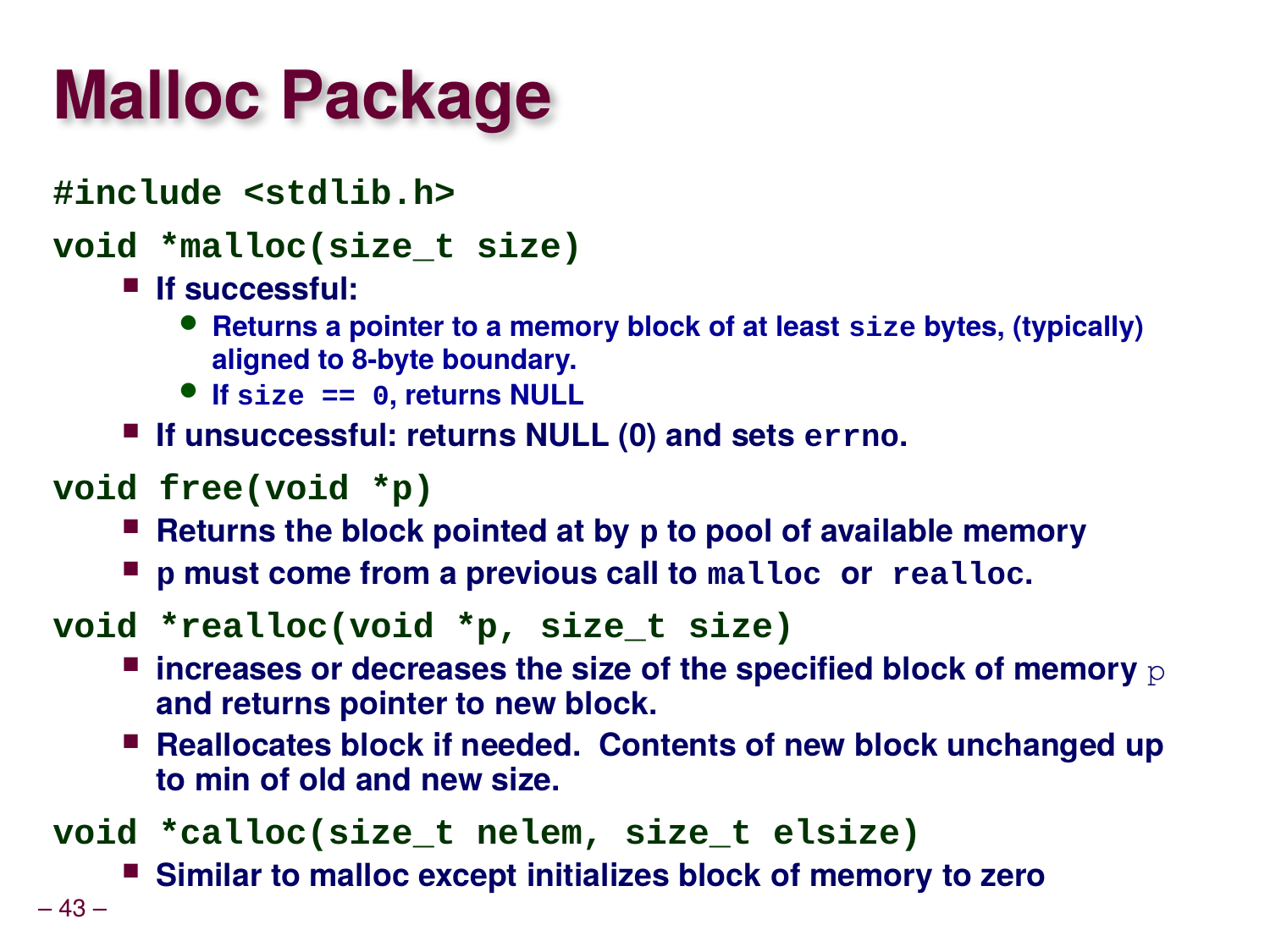

# Malloc Package
#include <stdlib.h>
void *malloc(size_t size)
If successful:
Returns a pointer to a memory block of at least size bytes, (typically) aligned to 8-byte boundary.
If size == 0, returns NULL
If unsuccessful: returns NULL (0) and sets errno.
void free(void *p)
Returns the block pointed at by p to pool of available memory
p must come from a previous call to malloc or realloc.
void *realloc(void *p, size_t size)
increases or decreases the size of the specified block of memory p and returns pointer to new block.
Reallocates block if needed.  Contents of new block unchanged up to min of old and new size.
void *calloc(size_t nelem, size_t elsize)
Similar to malloc except initializes block of memory to zero